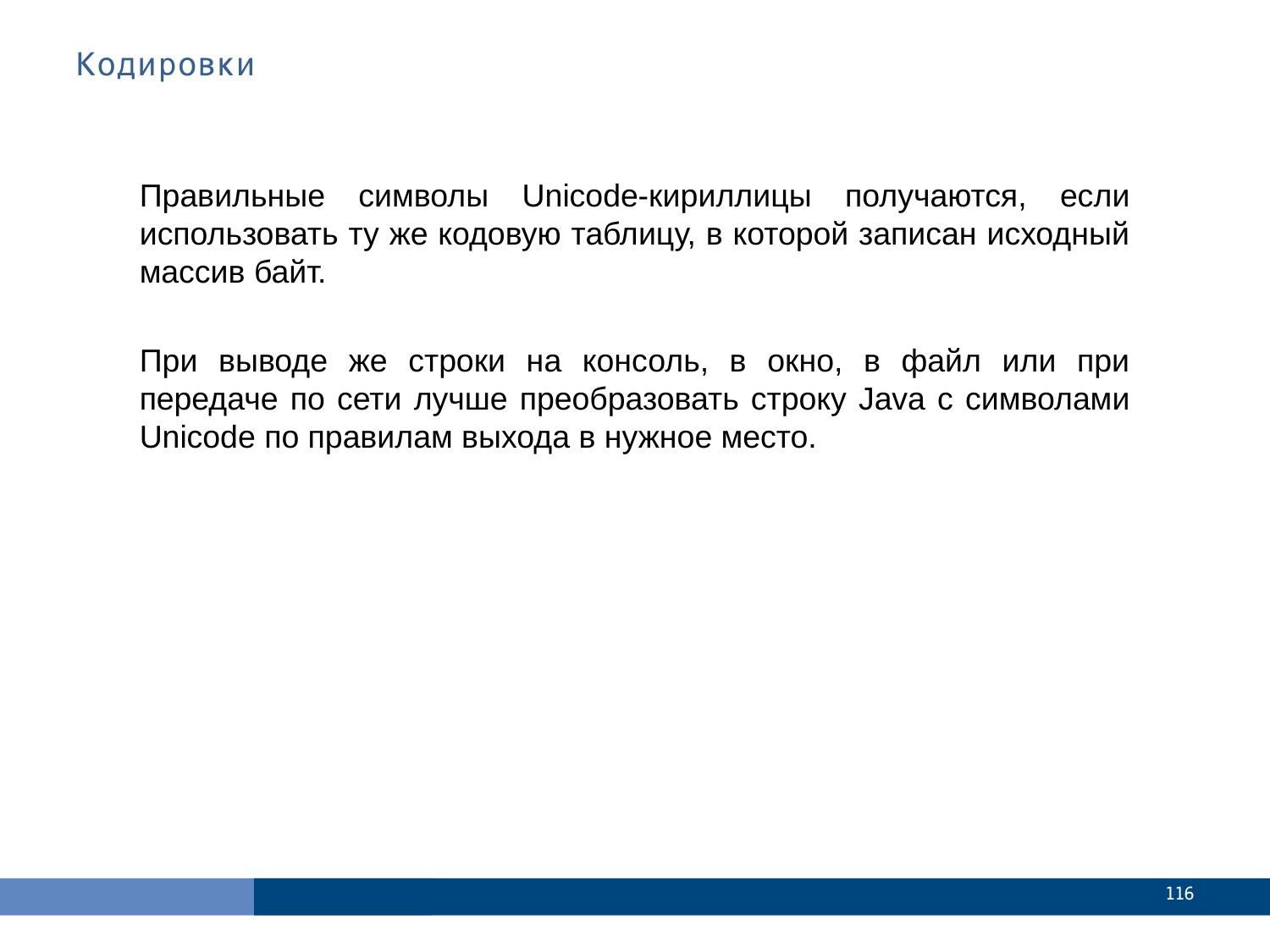

Кодировки
Правильные символы Unicode-кириллицы получаются, если использовать ту же кодовую таблицу, в которой записан исходный массив байт.

При выводе же строки на консоль, в окно, в файл или при передаче по сети лучше преобразовать строку Java с символами Unicode по правилам выхода в нужное место.
116